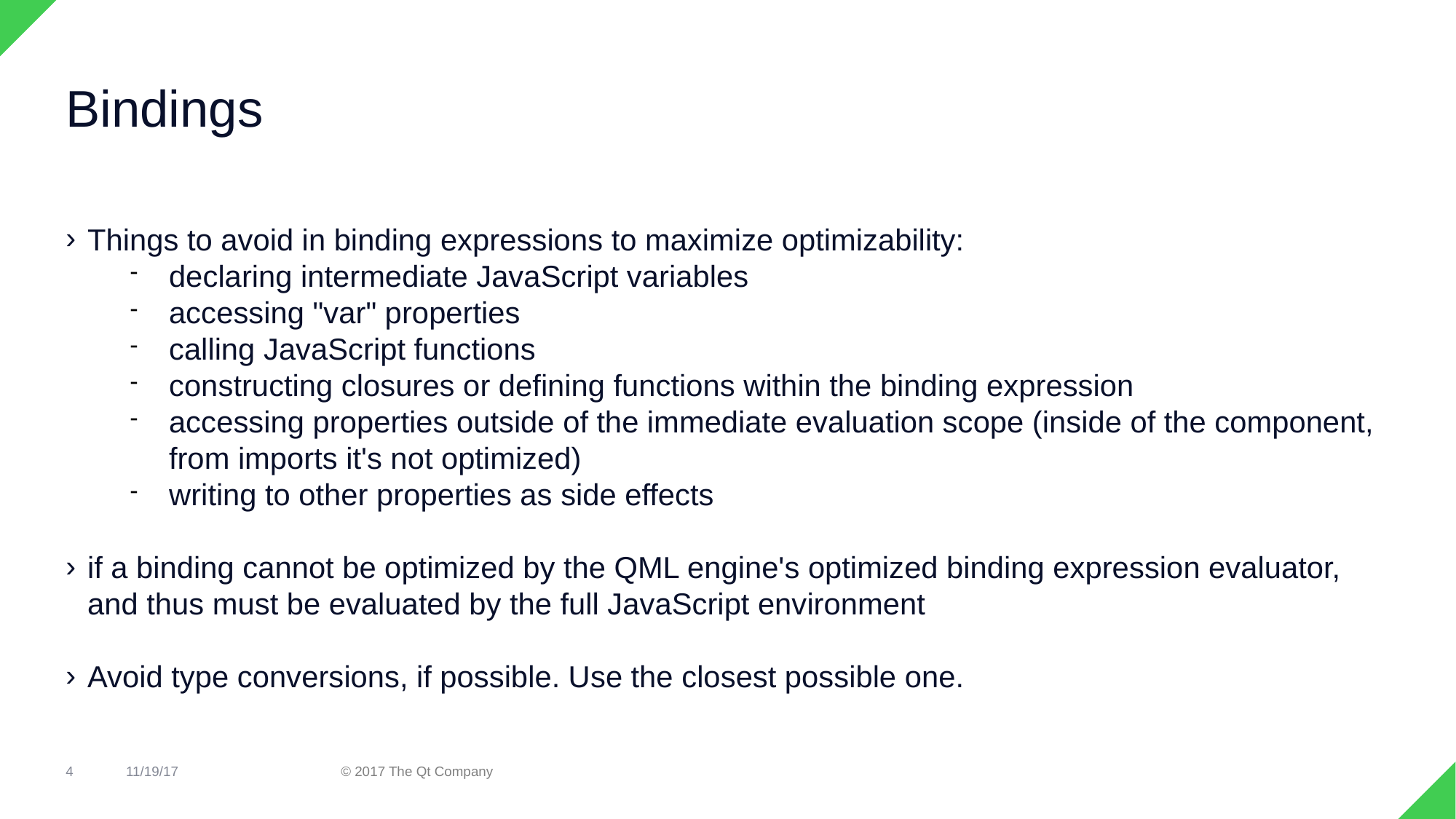

Bindings
Things to avoid in binding expressions to maximize optimizability:
declaring intermediate JavaScript variables
accessing "var" properties
calling JavaScript functions
constructing closures or defining functions within the binding expression
accessing properties outside of the immediate evaluation scope (inside of the component, from imports it's not optimized)
writing to other properties as side effects

if a binding cannot be optimized by the QML engine's optimized binding expression evaluator, and thus must be evaluated by the full JavaScript environment

Avoid type conversions, if possible. Use the closest possible one.
4
11/19/17
© 2017 The Qt Company